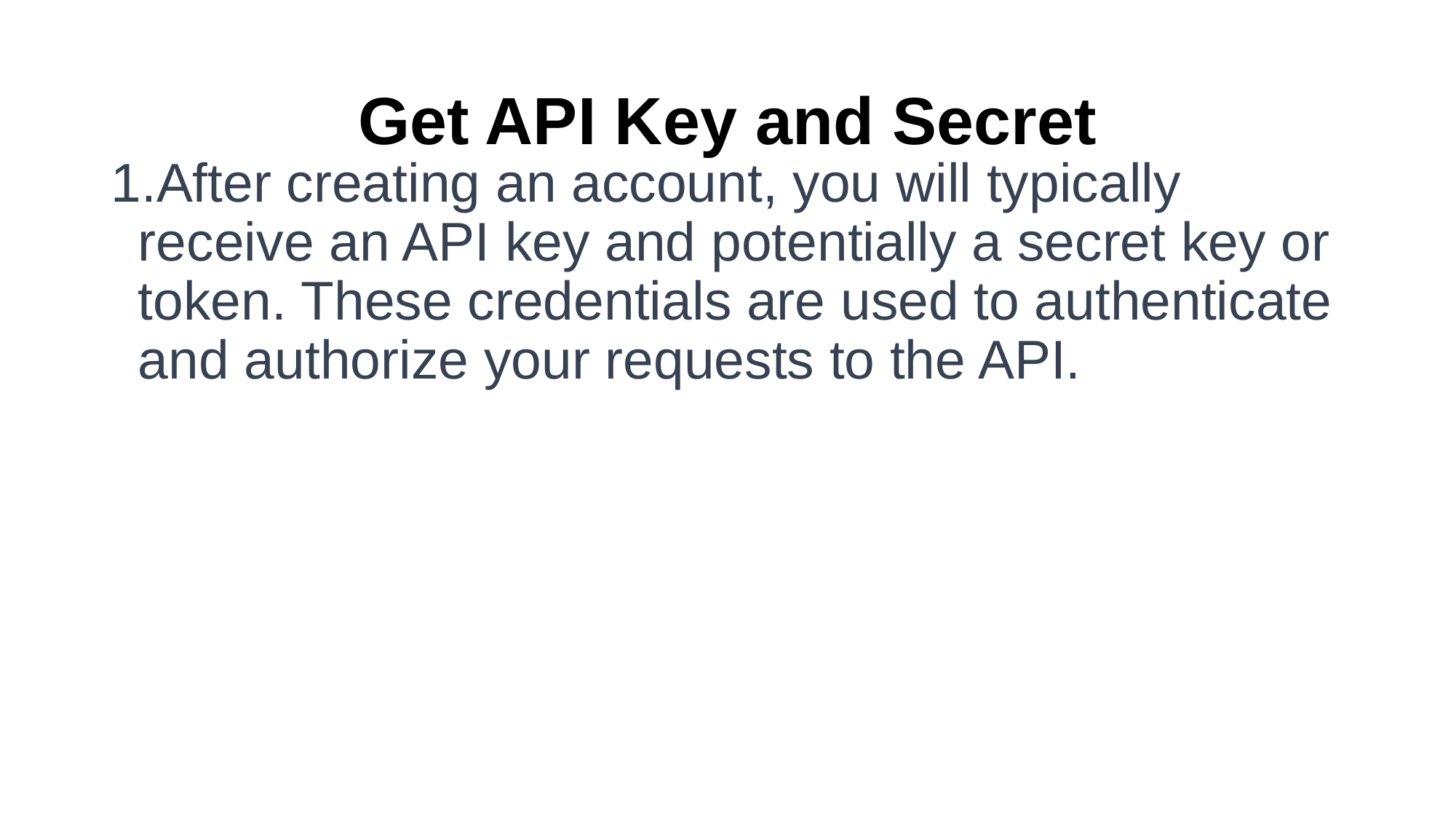

# Get API Key and Secret
After creating an account, you will typically receive an API key and potentially a secret key or token. These credentials are used to authenticate and authorize your requests to the API.